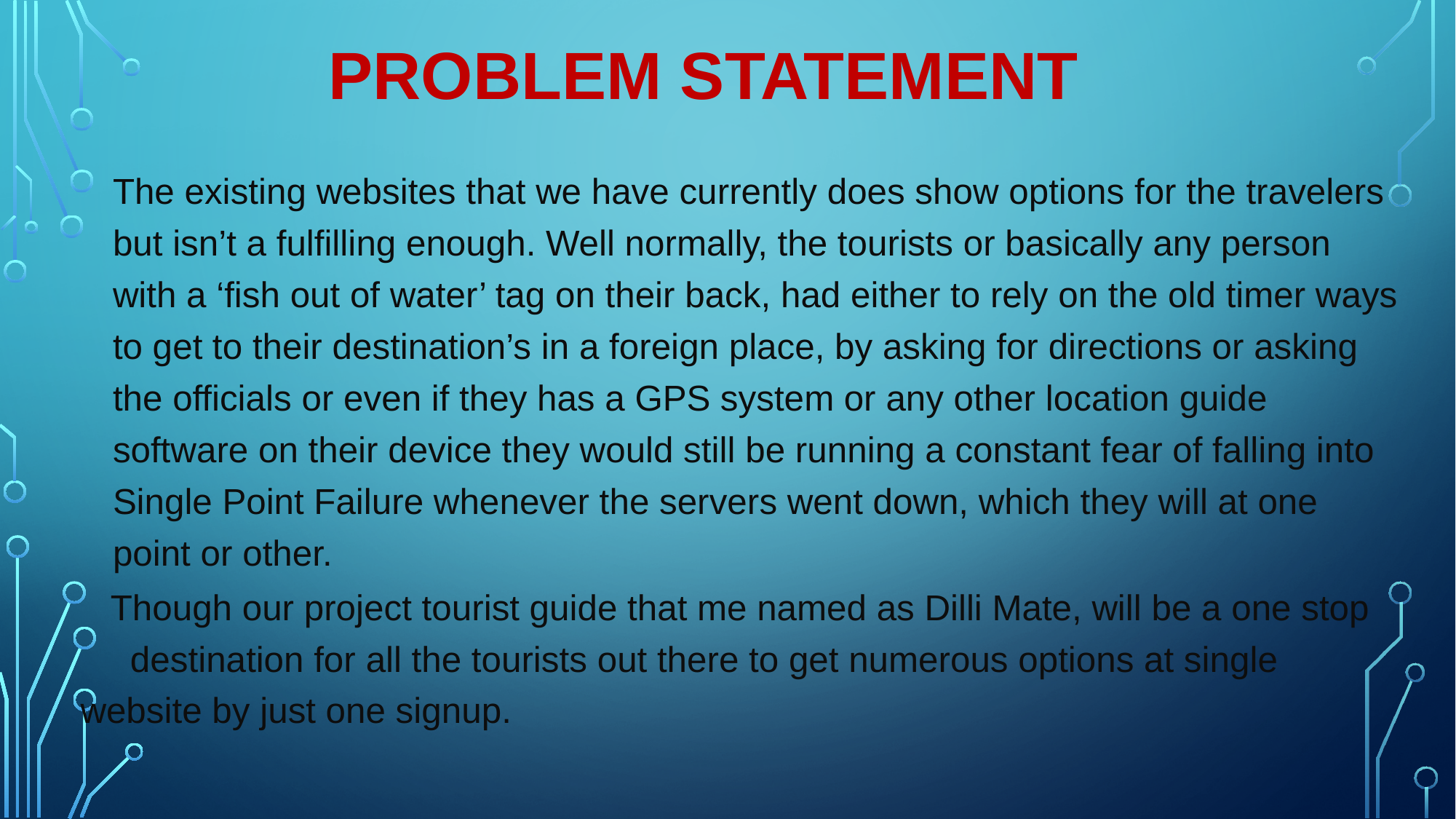

# Problem Statement

The existing websites that we have currently does show options for the travelers but isn’t a fulfilling enough. Well normally, the tourists or basically any person with a ‘fish out of water’ tag on their back, had either to rely on the old timer ways to get to their destination’s in a foreign place, by asking for directions or asking the officials or even if they has a GPS system or any other location guide software on their device they would still be running a constant fear of falling into Single Point Failure whenever the servers went down, which they will at one point or other.
   Though our project tourist guide that me named as Dilli Mate, will be a one stop         destination for all the tourists out there to get numerous options at single website by just one signup.